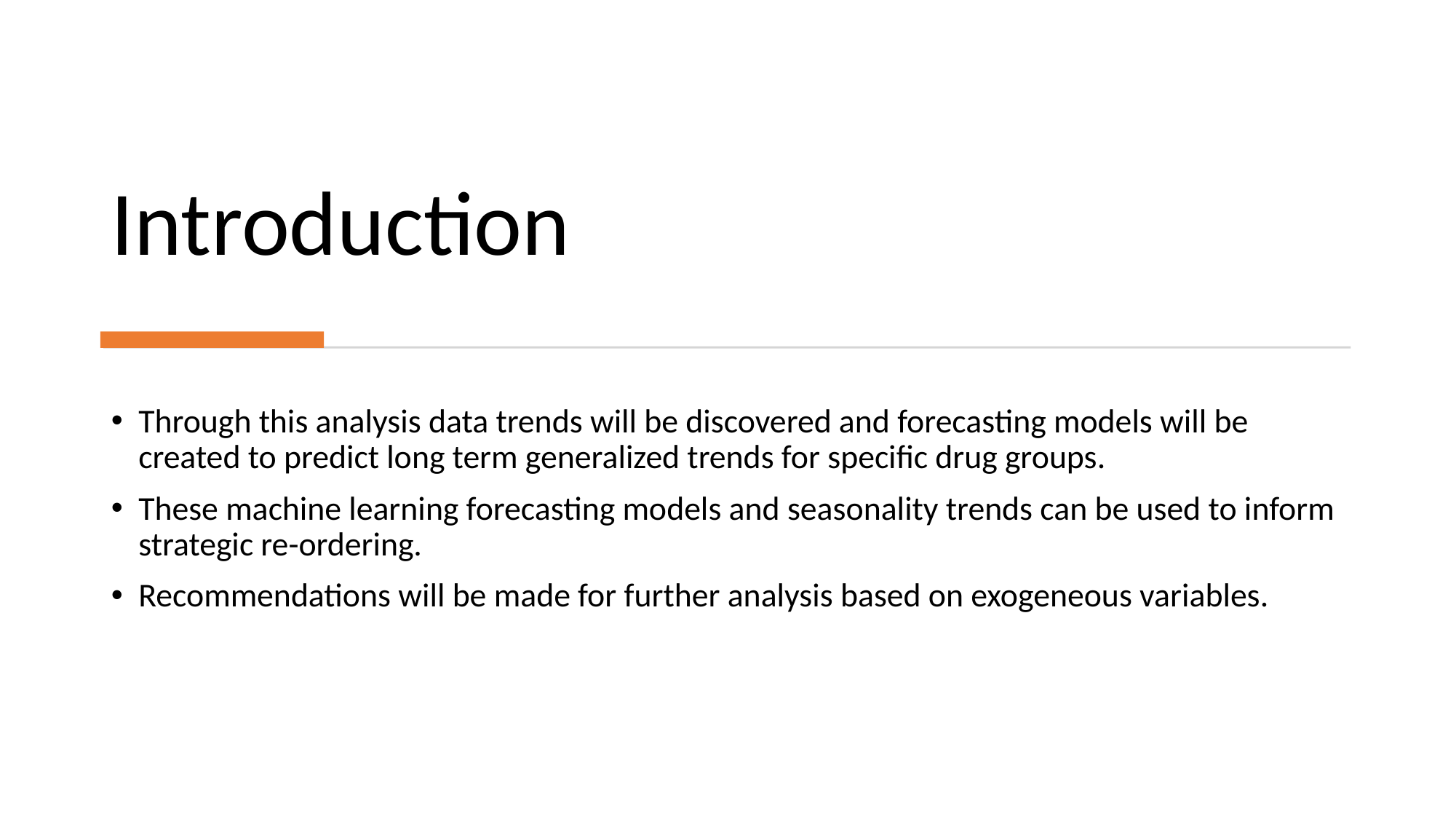

# Introduction

Through this analysis data trends will be discovered and forecasting models will be created to predict long term generalized trends for specific drug groups.
These machine learning forecasting models and seasonality trends can be used to inform strategic re-ordering.
Recommendations will be made for further analysis based on exogeneous variables.